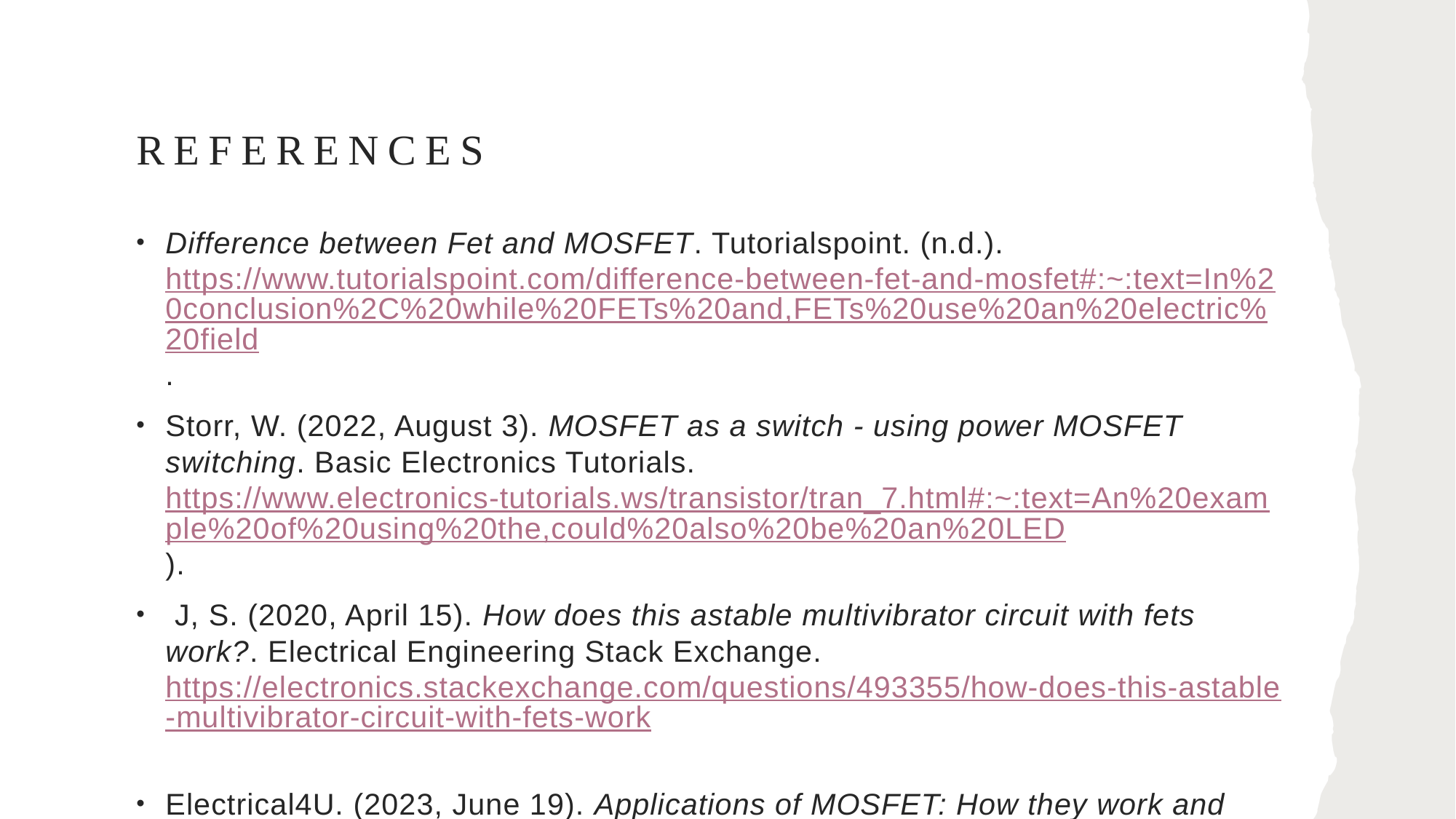

# References
Difference between Fet and MOSFET. Tutorialspoint. (n.d.). https://www.tutorialspoint.com/difference-between-fet-and-mosfet#:~:text=In%20conclusion%2C%20while%20FETs%20and,FETs%20use%20an%20electric%20field.
Storr, W. (2022, August 3). MOSFET as a switch - using power MOSFET switching. Basic Electronics Tutorials. https://www.electronics-tutorials.ws/transistor/tran_7.html#:~:text=An%20example%20of%20using%20the,could%20also%20be%20an%20LED).
 J, S. (2020, April 15). How does this astable multivibrator circuit with fets work?. Electrical Engineering Stack Exchange. https://electronics.stackexchange.com/questions/493355/how-does-this-astable-multivibrator-circuit-with-fets-work
Electrical4U. (2023, June 19). Applications of MOSFET: How they work and where they are used. https://www.electrical4u.com/applications-of-mosfet/